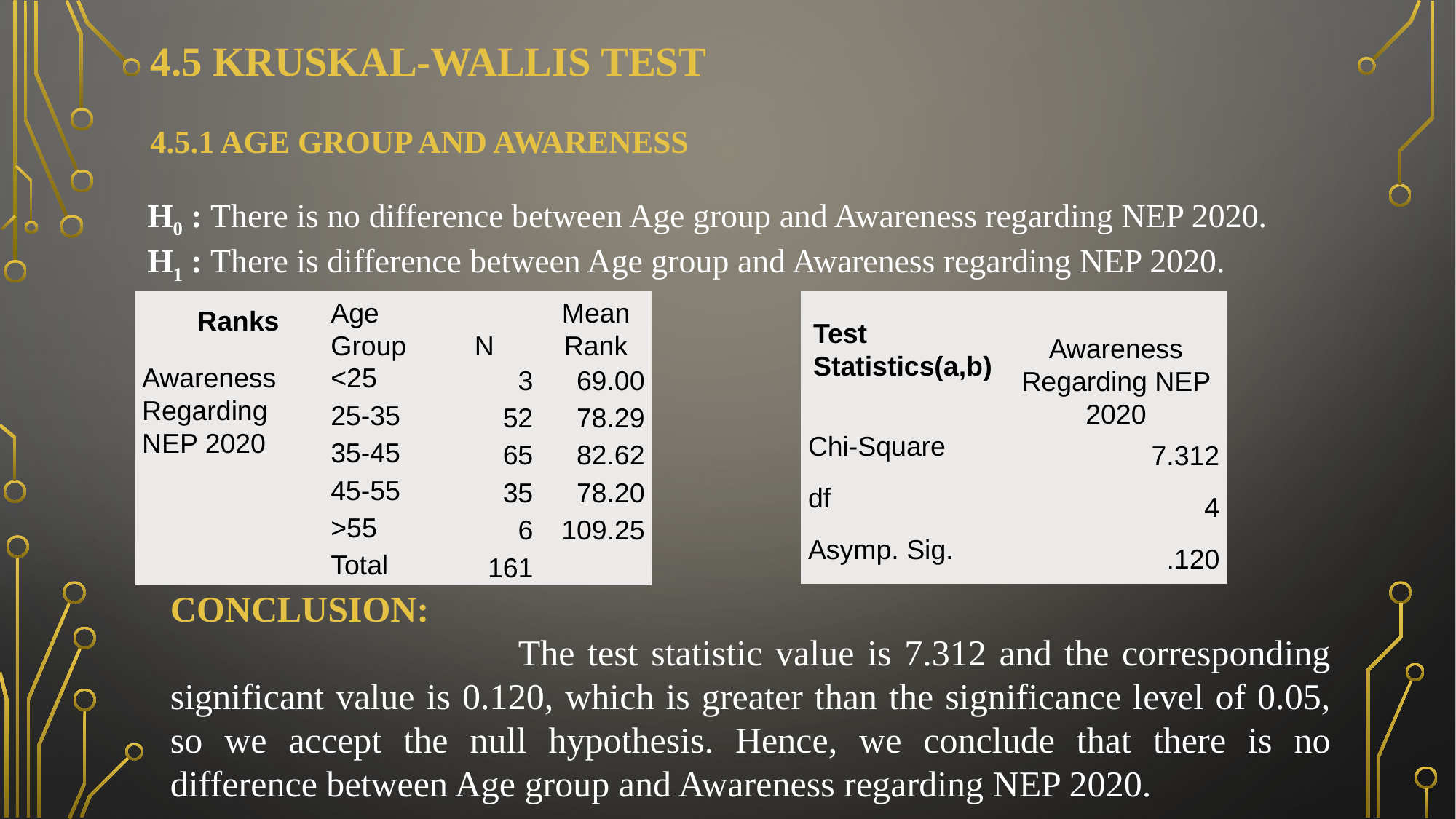

# 4.5 Kruskal-Wallis Test 4.5.1 Age group and Awareness
H0 : There is no difference between Age group and Awareness regarding NEP 2020.
H1 : There is difference between Age group and Awareness regarding NEP 2020.

|  | Awareness Regarding NEP 2020 |
| --- | --- |
| Chi-Square | 7.312 |
| df | 4 |
| Asymp. Sig. | .120 |
|  | Age Group | N | Mean Rank |
| --- | --- | --- | --- |
| Awareness Regarding NEP 2020 | <25 | 3 | 69.00 |
|  | 25-35 | 52 | 78.29 |
|  | 35-45 | 65 | 82.62 |
|  | 45-55 | 35 | 78.20 |
|  | >55 | 6 | 109.25 |
|  | Total | 161 |  |
Ranks
Test Statistics(a,b)
CONCLUSION:
                           The test statistic value is 7.312 and the corresponding significant value is 0.120, which is greater than the significance level of 0.05, so we accept the null hypothesis. Hence, we conclude that there is no difference between Age group and Awareness regarding NEP 2020.